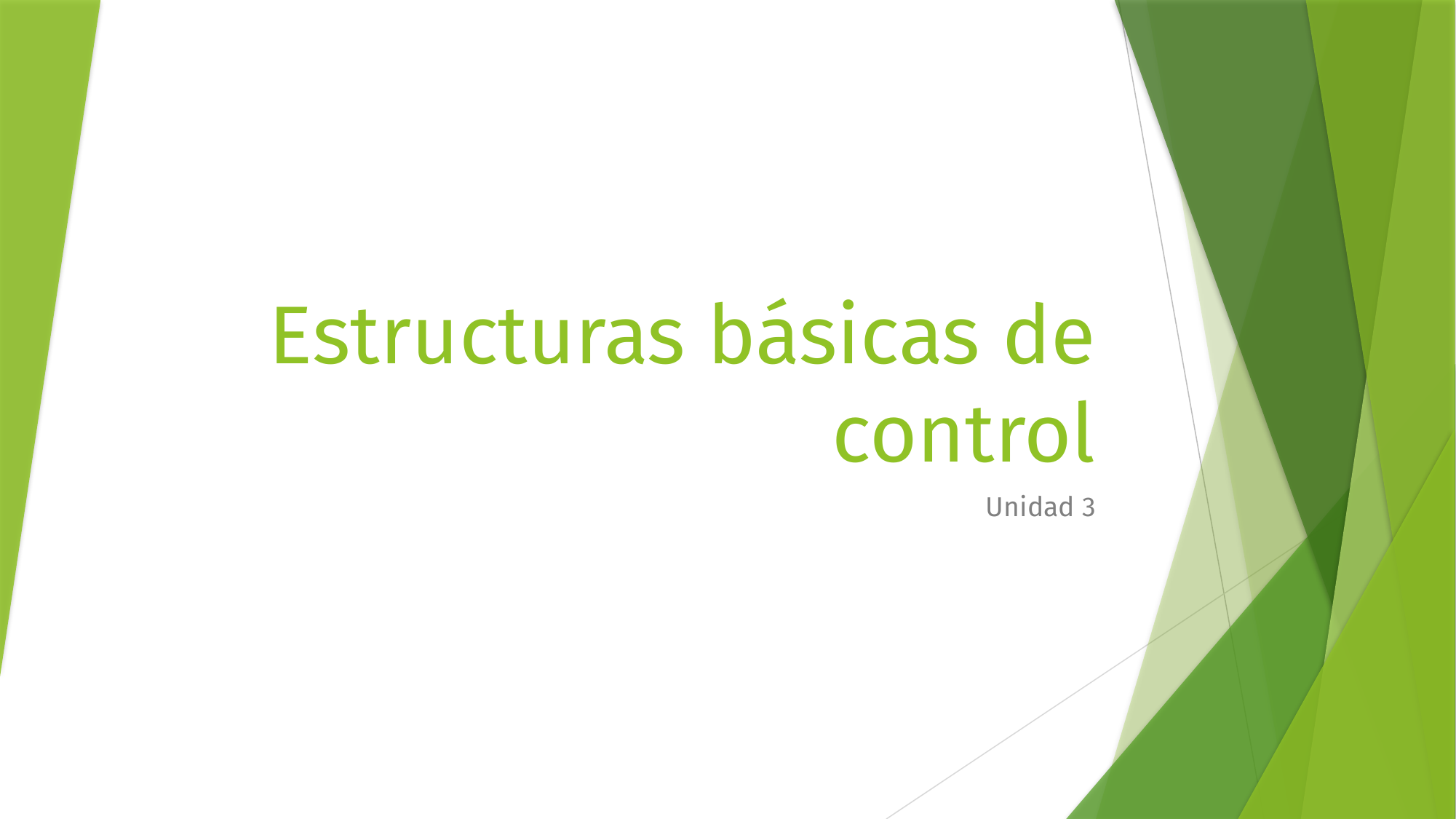

# Estructuras básicas de control
Unidad 3